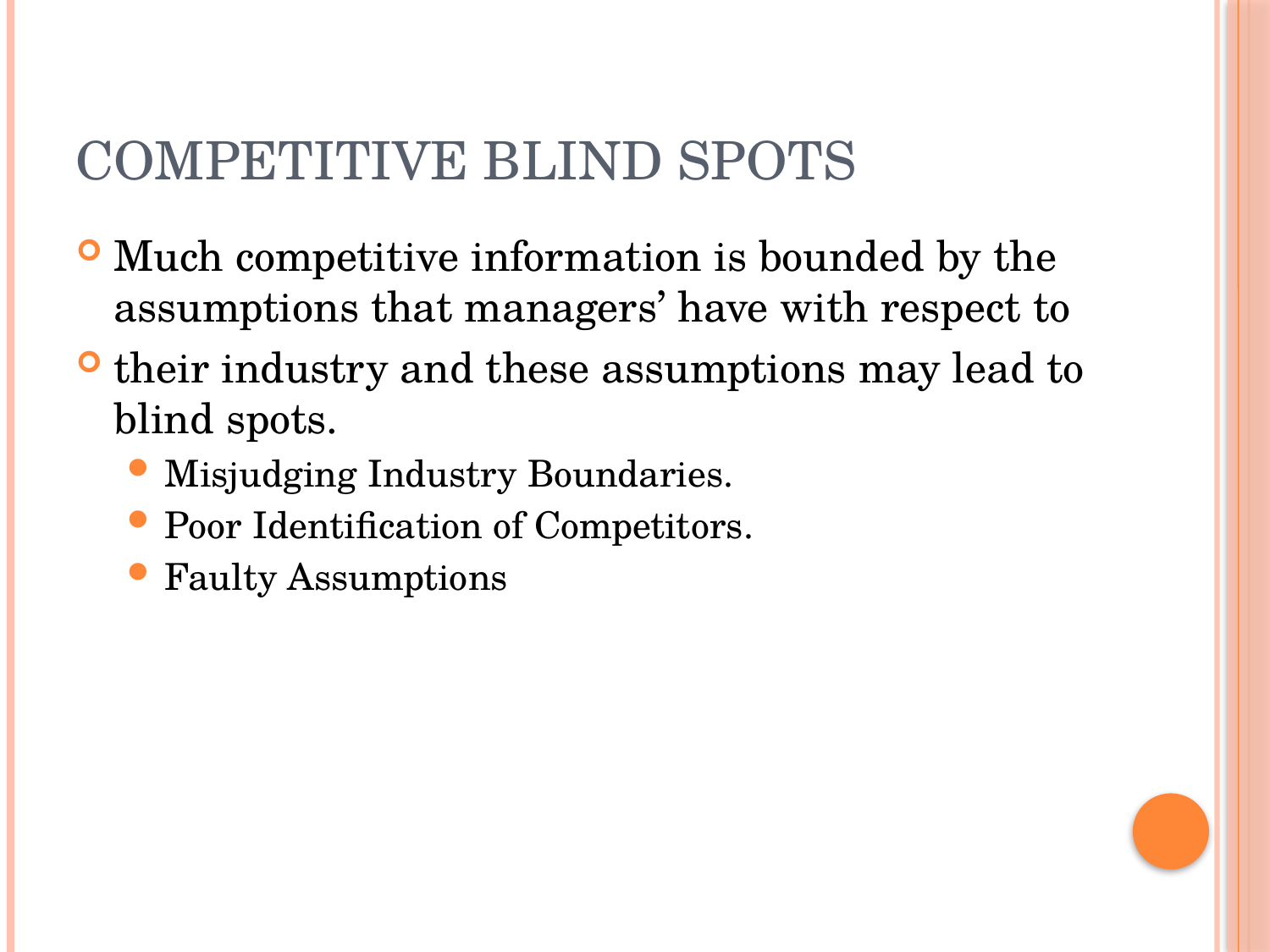

# Competitive Blind Spots
Much competitive information is bounded by the assumptions that managers’ have with respect to
their industry and these assumptions may lead to blind spots.
Misjudging Industry Boundaries.
Poor Identification of Competitors.
Faulty Assumptions